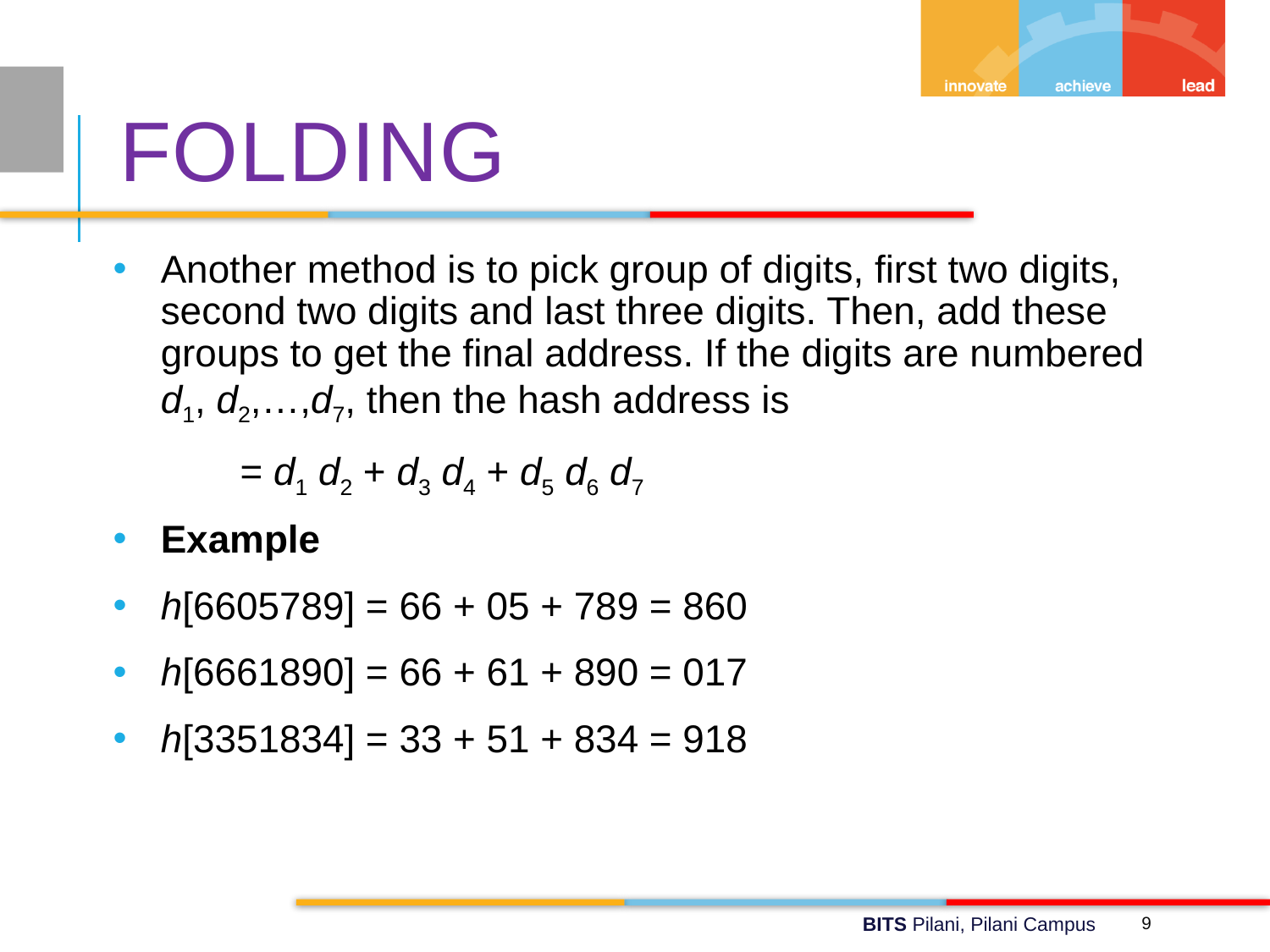

# Folding
Another method is to pick group of digits, first two digits, second two digits and last three digits. Then, add these groups to get the final address. If the digits are numbered d1, d2,…,d7, then the hash address is
 	= d1 d2 + d3 d4 + d5 d6 d7
Example
h[6605789] = 66 + 05 + 789 = 860
h[6661890] = 66 + 61 + 890 = 017
h[3351834] = 33 + 51 + 834 = 918

9